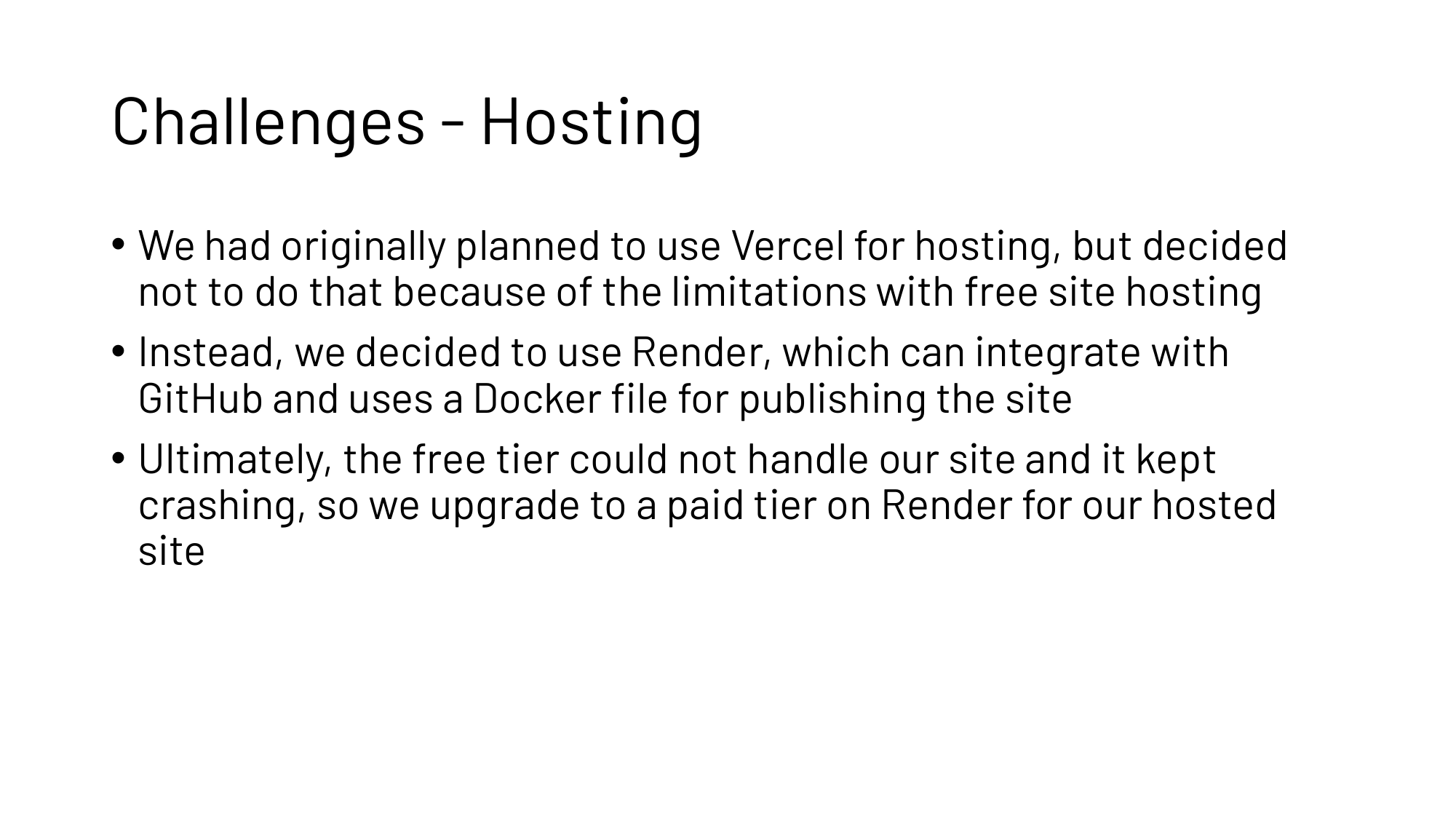

# Challenges - Hosting
We had originally planned to use Vercel for hosting, but decided not to do that because of the limitations with free site hosting
Instead, we decided to use Render, which can integrate with GitHub and uses a Docker file for publishing the site
Ultimately, the free tier could not handle our site and it kept crashing, so we upgrade to a paid tier on Render for our hosted site